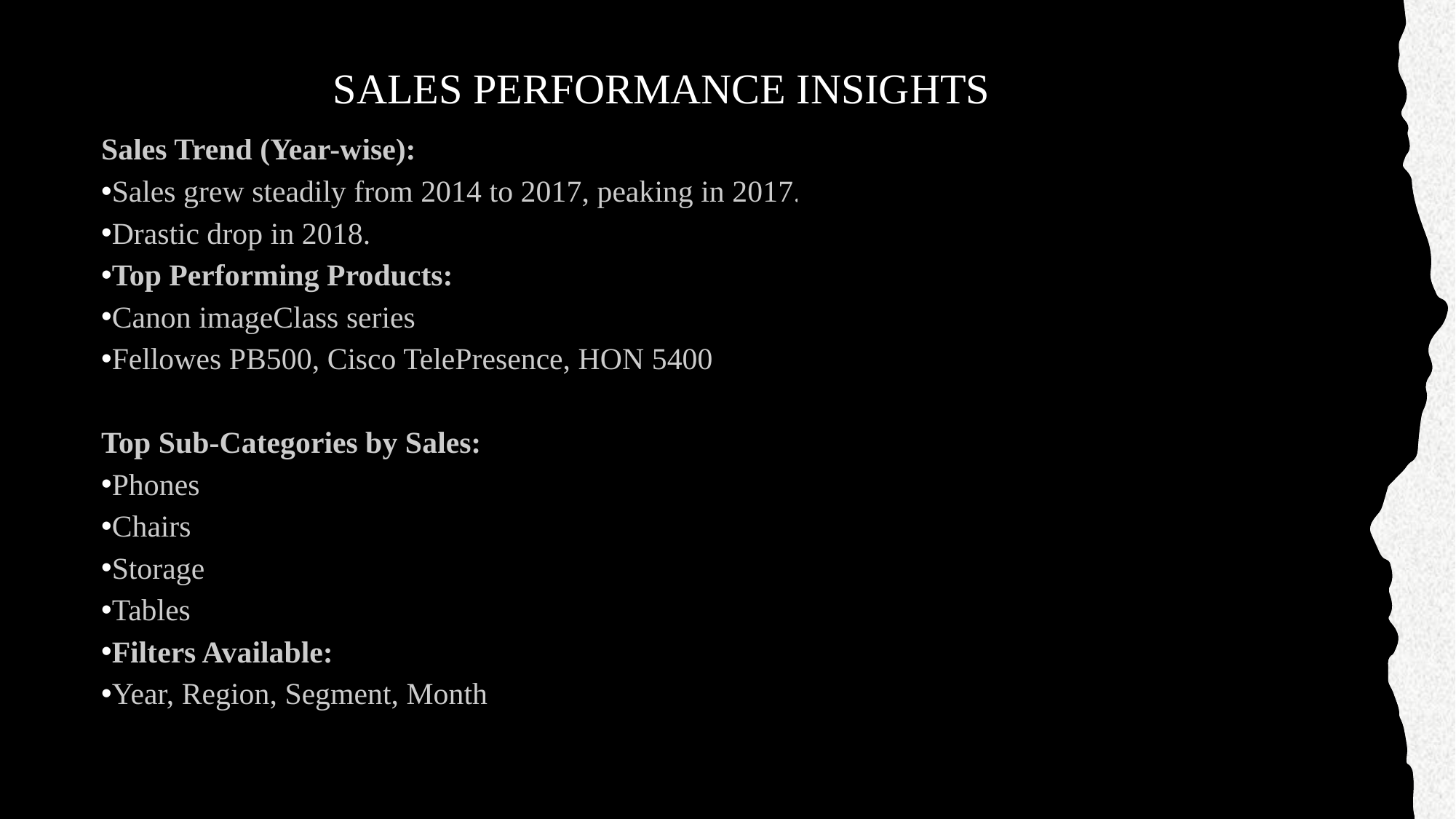

SALES PERFORMANCE INSIGHTS
Sales Trend (Year-wise):
Sales grew steadily from 2014 to 2017, peaking in 2017.
Drastic drop in 2018.
Top Performing Products:
Canon imageClass series
Fellowes PB500, Cisco TelePresence, HON 5400

Top Sub-Categories by Sales:
Phones
Chairs
Storage
Tables
Filters Available:
Year, Region, Segment, Month